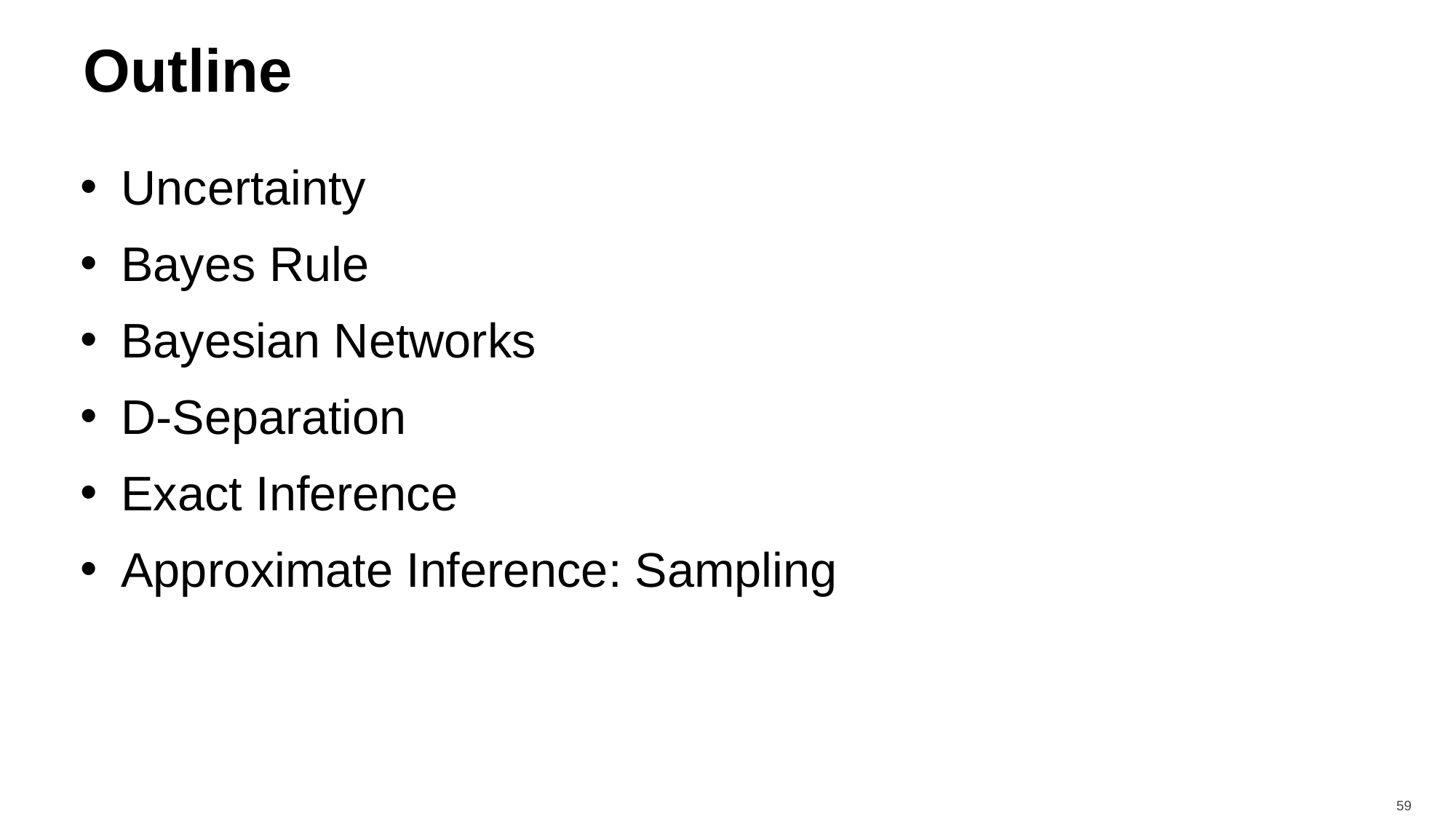

# Outline
Uncertainty
Bayes Rule
Bayesian Networks
D-Separation
Exact Inference
Approximate Inference: Sampling
59